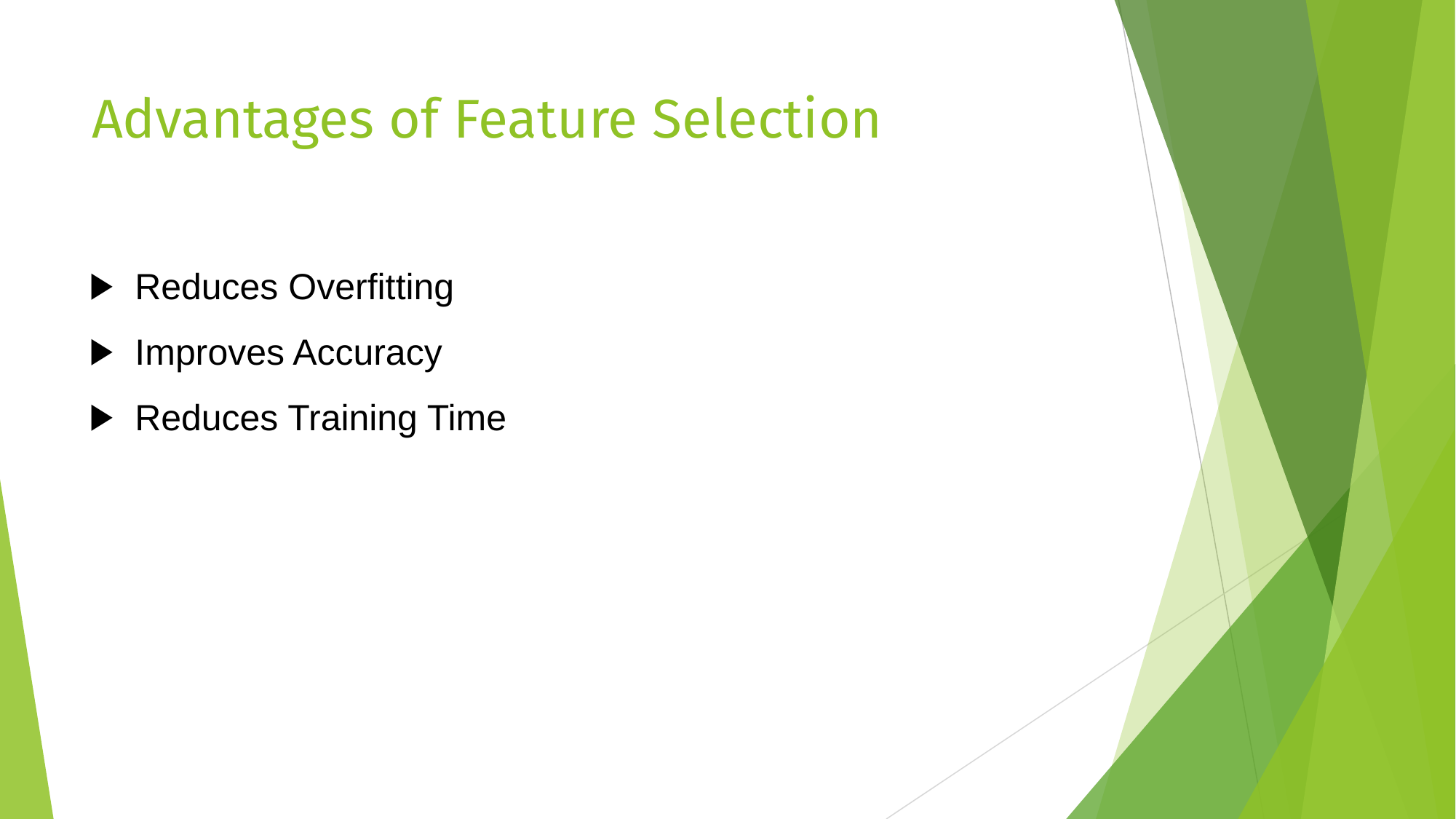

# Advantages of Feature Selection
Reduces Overfitting
Improves Accuracy
Reduces Training Time